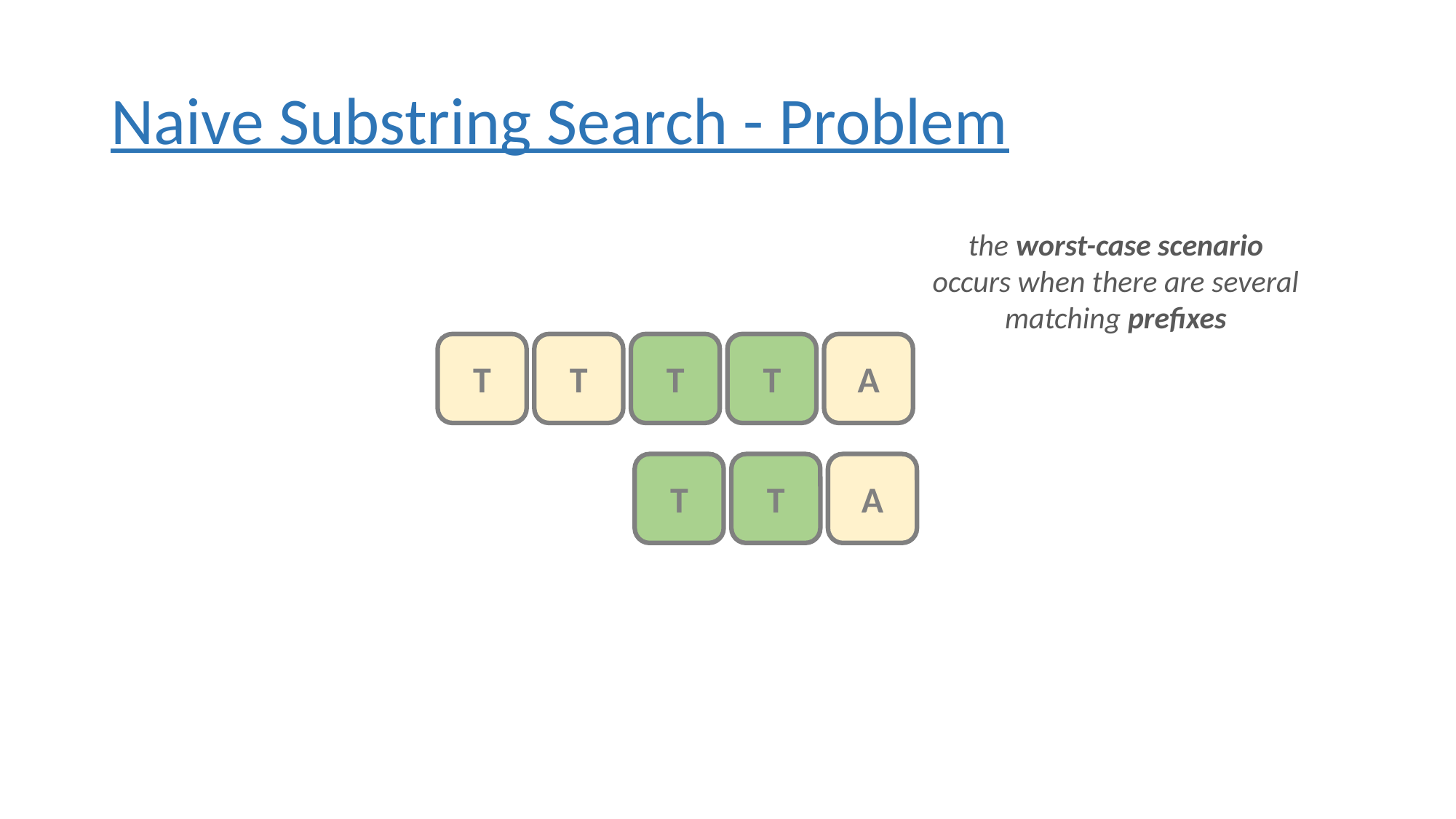

# Naive Substring Search - Problem
the worst-case scenario
occurs when there are several
matching prefixes
T
T
T
T
A
T
T
A